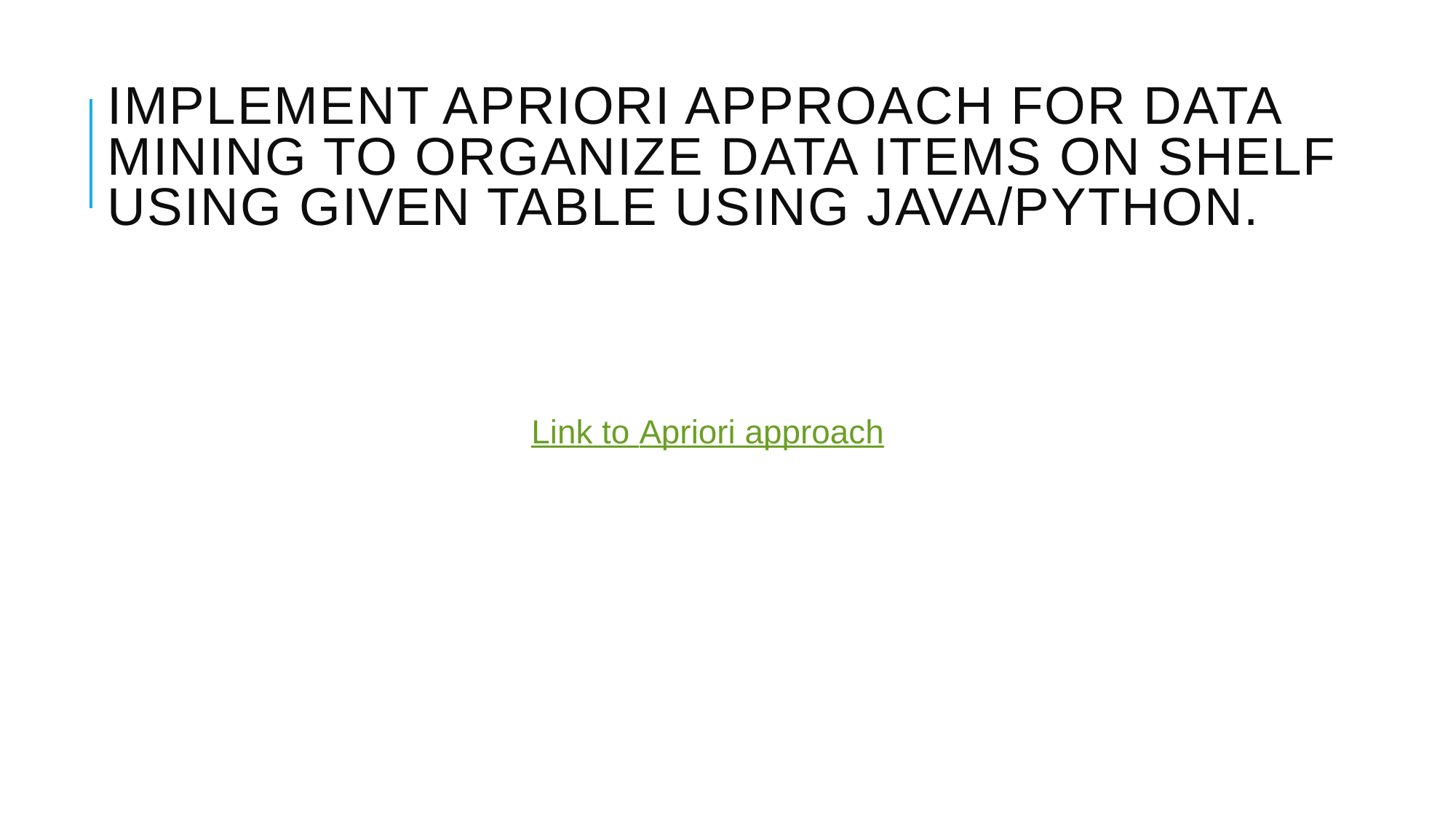

# Implement Apriori approach for data mining to organize data items on shelf using given table using Java/Python.
Link to Apriori approach